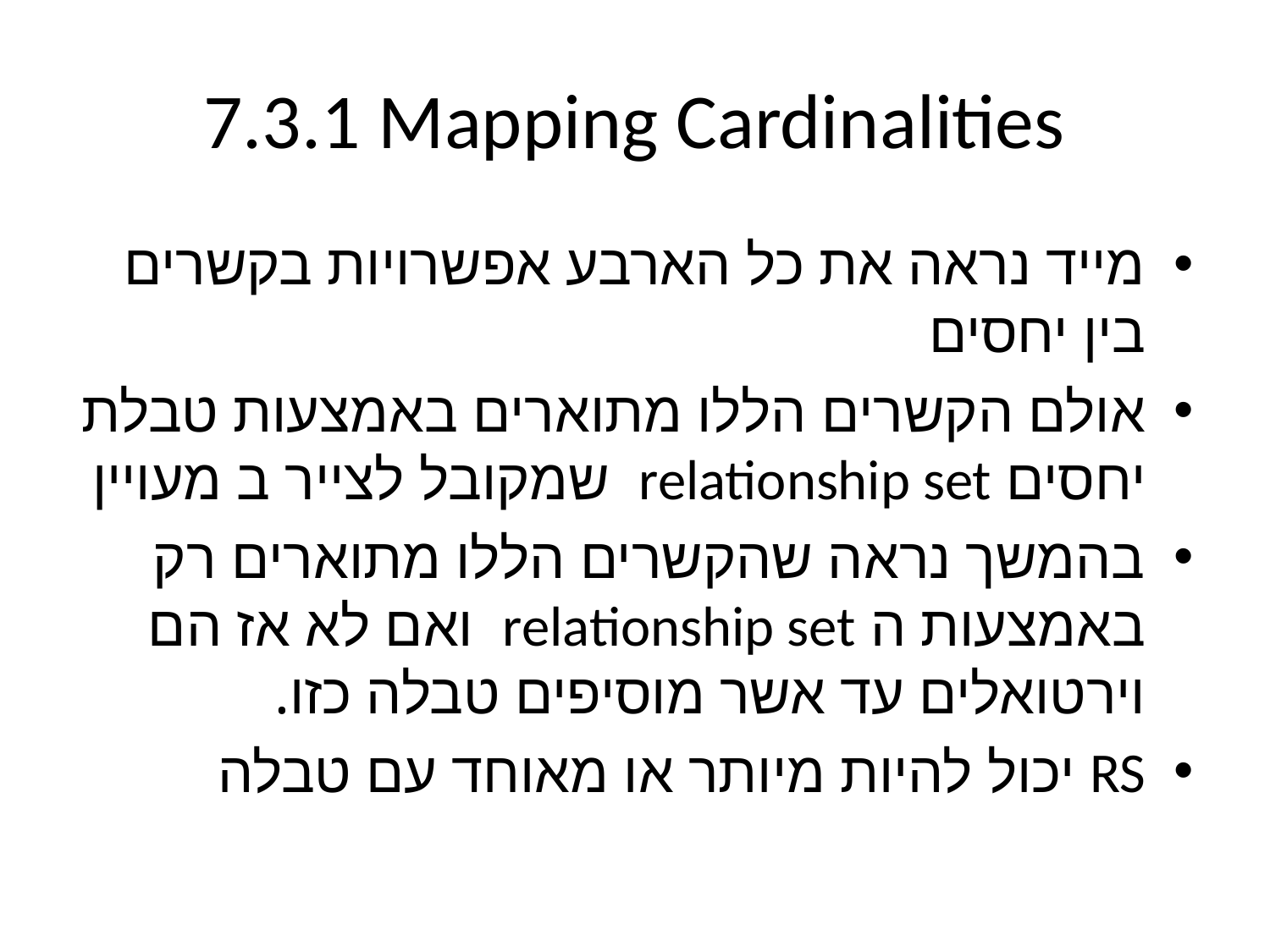

# 7.3.1 Mapping Cardinalities
מייד נראה את כל הארבע אפשרויות בקשרים בין יחסים
אולם הקשרים הללו מתוארים באמצעות טבלת יחסים relationship set  שמקובל לצייר ב מעויין
בהמשך נראה שהקשרים הללו מתוארים רק באמצעות ה relationship set  ואם לא אז הם וירטואלים עד אשר מוסיפים טבלה כזו.
RS יכול להיות מיותר או מאוחד עם טבלה